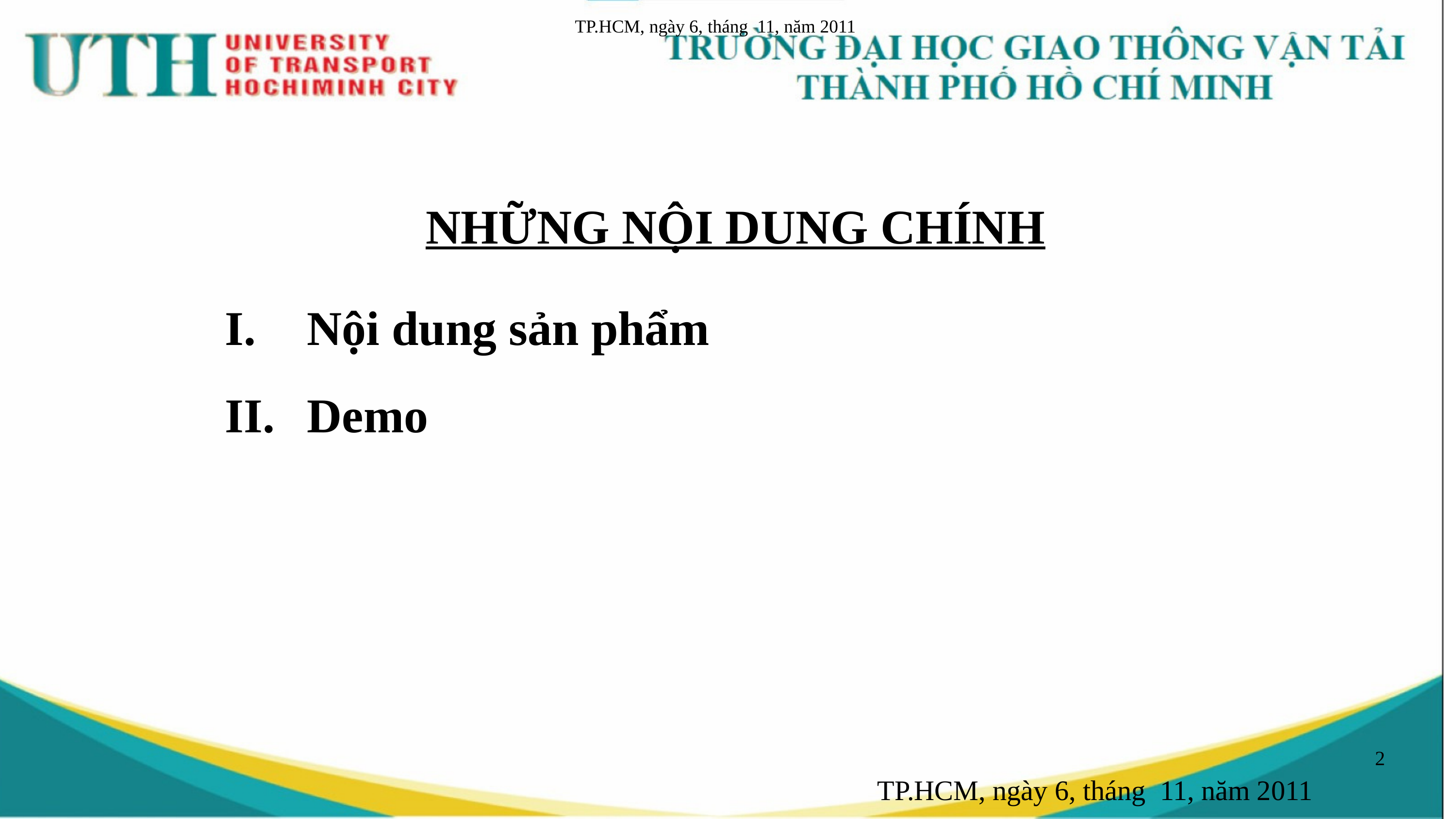

TP.HCM, ngày 6, tháng  11, năm 2011
NHỮNG NỘI DUNG CHÍNH
Nội dung sản phẩm
Demo
2
TP.HCM, ngày 6, tháng  11, năm 2011